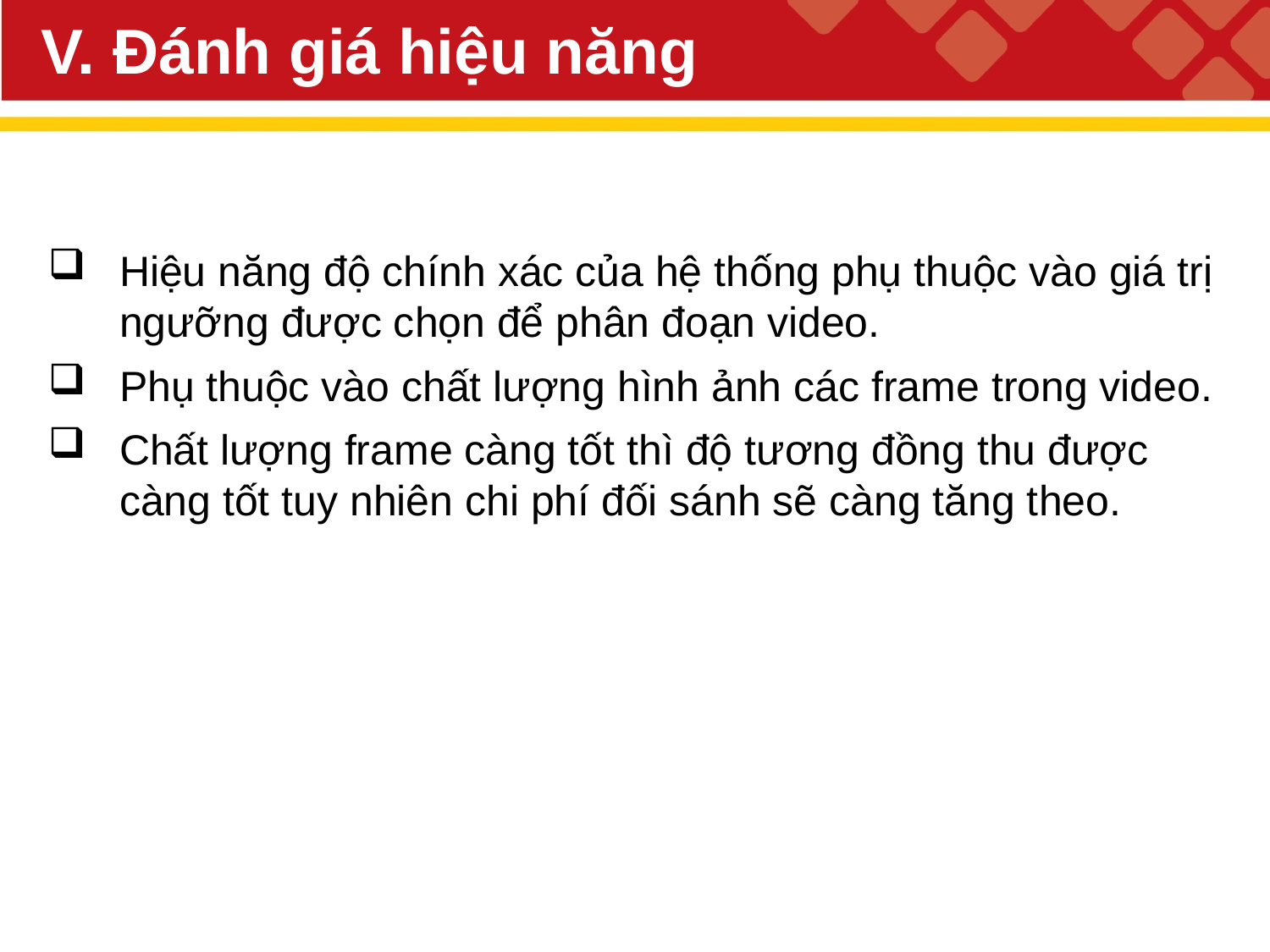

V. Đánh giá hiệu năng

Hiệu năng độ chính xác của hệ thống phụ thuộc vào giá trị ngưỡng được chọn để phân đoạn video.
Phụ thuộc vào chất lượng hình ảnh các frame trong video.
Chất lượng frame càng tốt thì độ tương đồng thu được càng tốt tuy nhiên chi phí đối sánh sẽ càng tăng theo.